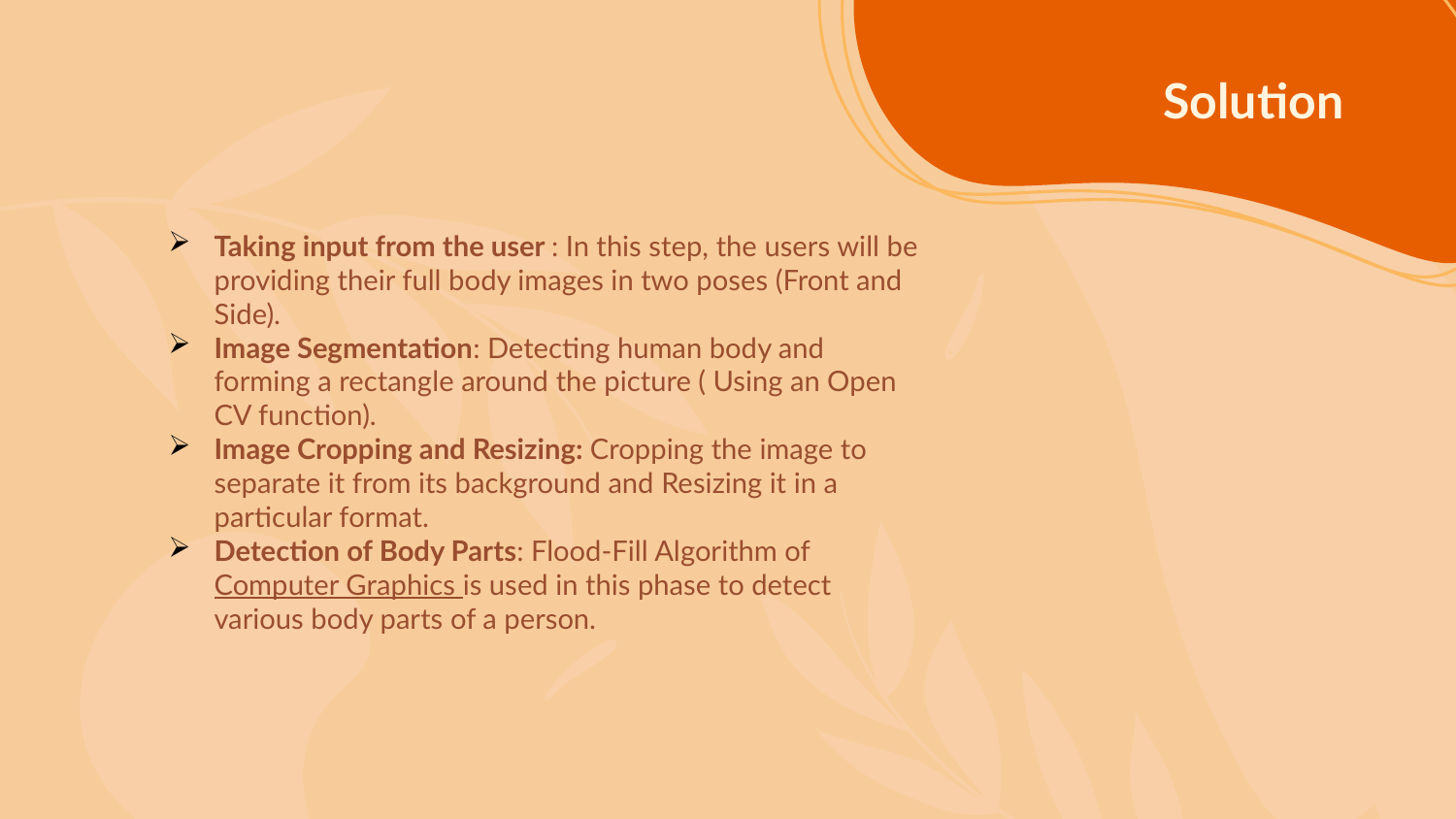

# Solution
Taking input from the user : In this step, the users will be providing their full body images in two poses (Front and Side).
Image Segmentation: Detecting human body and forming a rectangle around the picture ( Using an Open CV function).
Image Cropping and Resizing: Cropping the image to separate it from its background and Resizing it in a particular format.
Detection of Body Parts: Flood-Fill Algorithm of Computer Graphics is used in this phase to detect various body parts of a person.